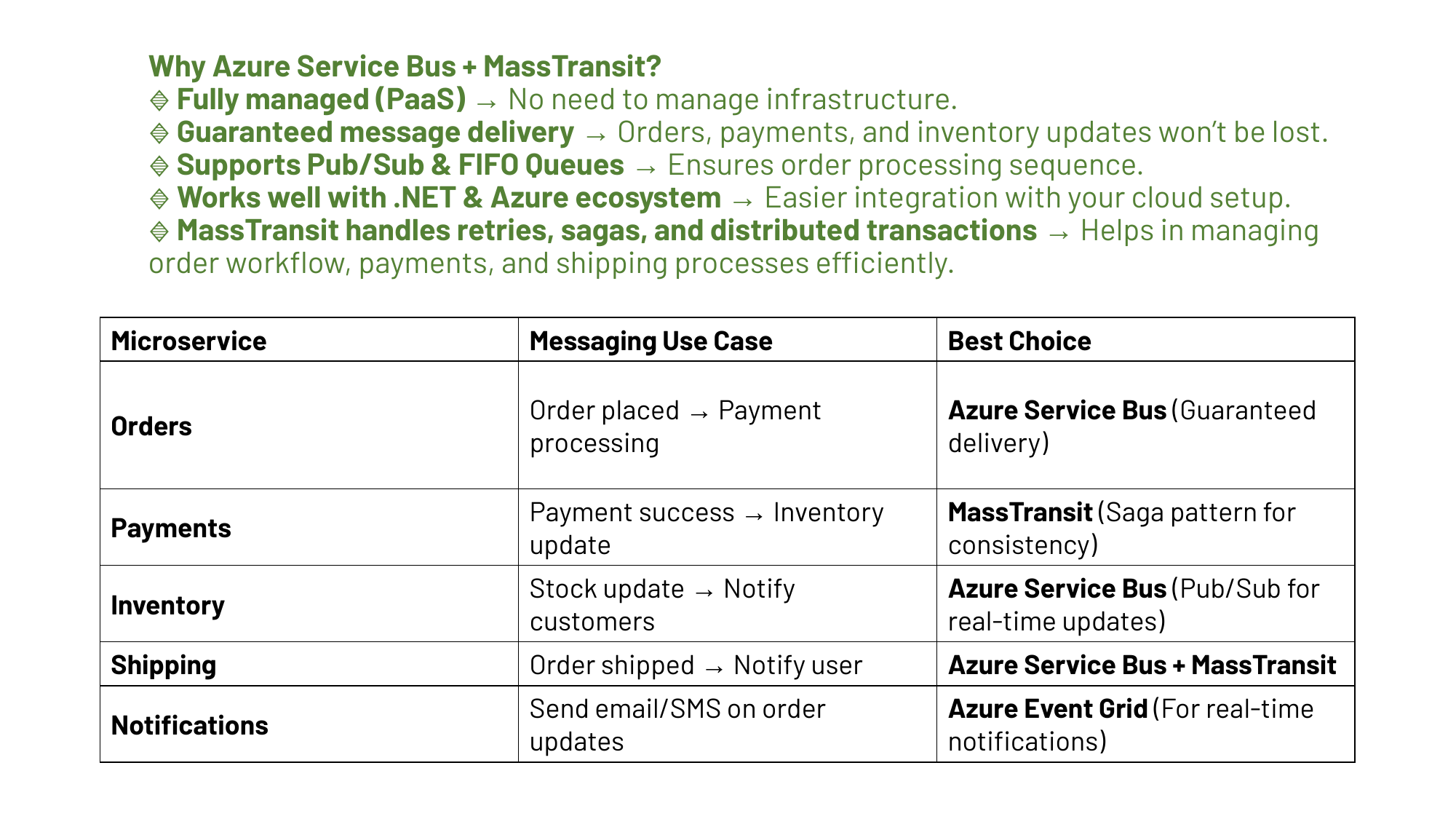

# Why Azure Service Bus + MassTransit? 🔹 Fully managed (PaaS) → No need to manage infrastructure. 🔹 Guaranteed message delivery → Orders, payments, and inventory updates won’t be lost. 🔹 Supports Pub/Sub & FIFO Queues → Ensures order processing sequence. 🔹 Works well with .NET & Azure ecosystem → Easier integration with your cloud setup. 🔹 MassTransit handles retries, sagas, and distributed transactions → Helps in managing order workflow, payments, and shipping processes efficiently.
| Microservice | Messaging Use Case | Best Choice |
| --- | --- | --- |
| Orders | Order placed → Payment processing | Azure Service Bus (Guaranteed delivery) |
| Payments | Payment success → Inventory update | MassTransit (Saga pattern for consistency) |
| Inventory | Stock update → Notify customers | Azure Service Bus (Pub/Sub for real-time updates) |
| Shipping | Order shipped → Notify user | Azure Service Bus + MassTransit |
| Notifications | Send email/SMS on order updates | Azure Event Grid (For real-time notifications) |